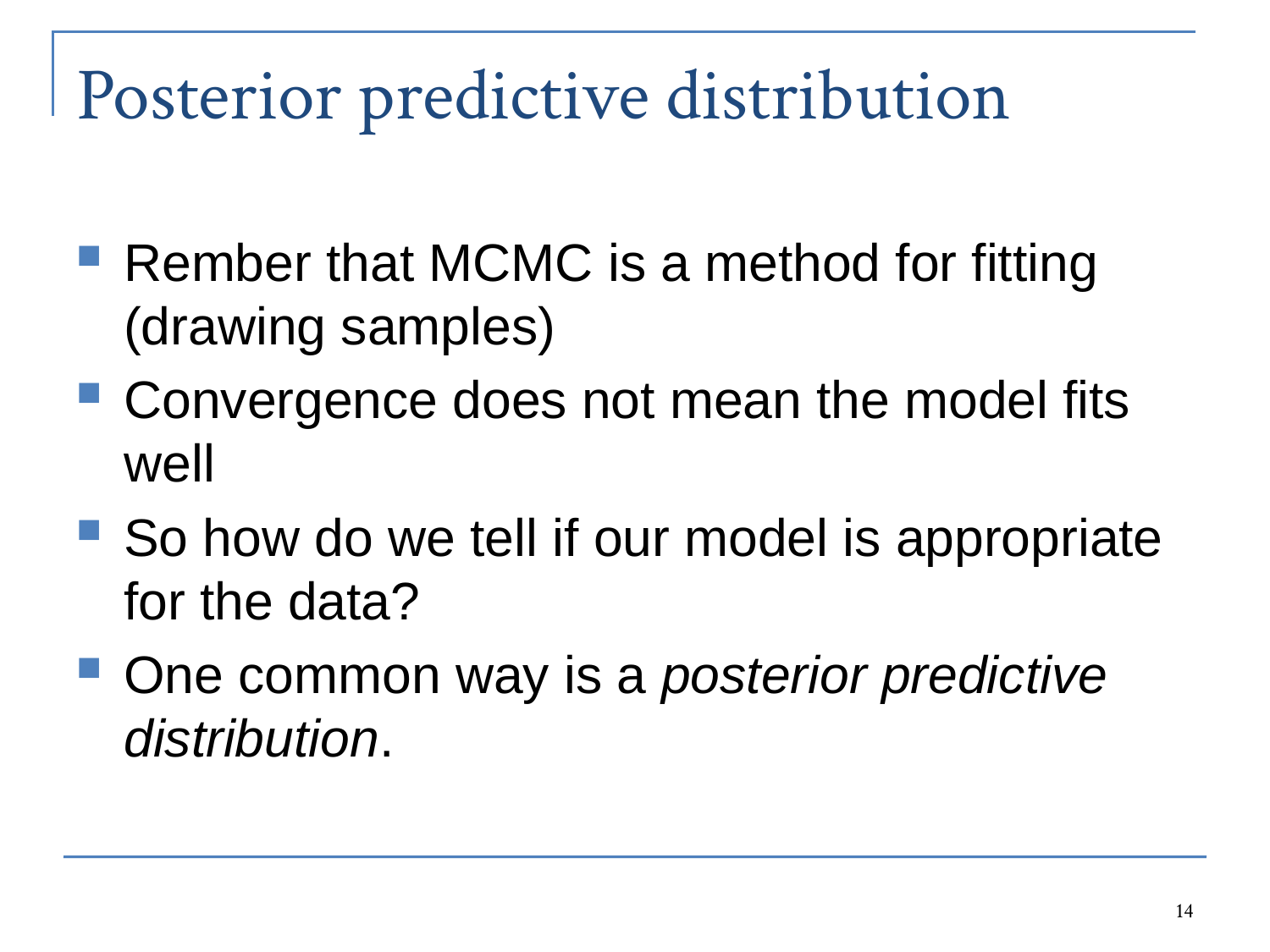

# Posterior predictive distribution
Rember that MCMC is a method for fitting (drawing samples)
Convergence does not mean the model fits well
So how do we tell if our model is appropriate for the data?
One common way is a posterior predictive distribution.
14